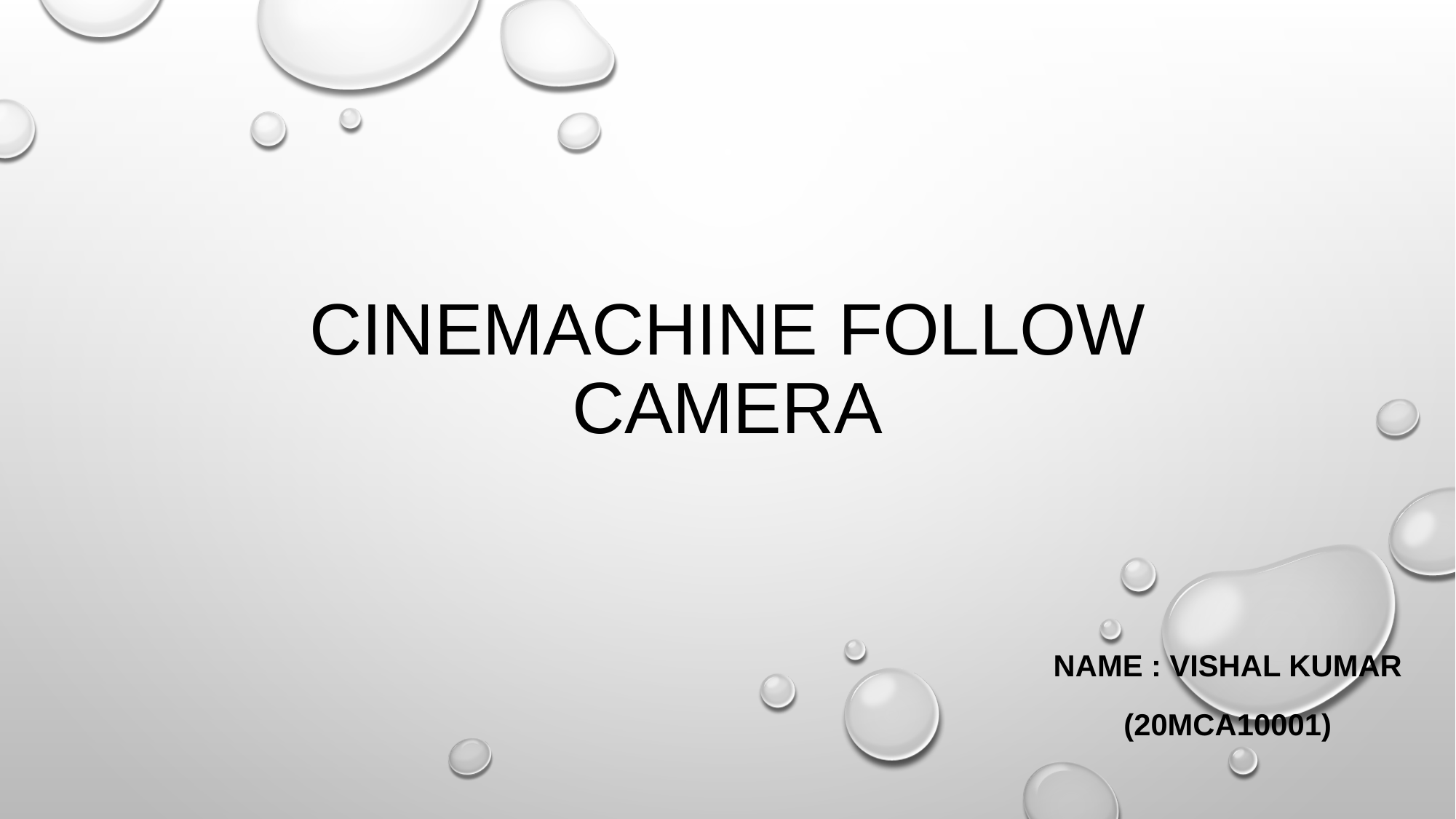

# Cinemachine Follow Camera
Name : Vishal Kumar
(20MCA10001)